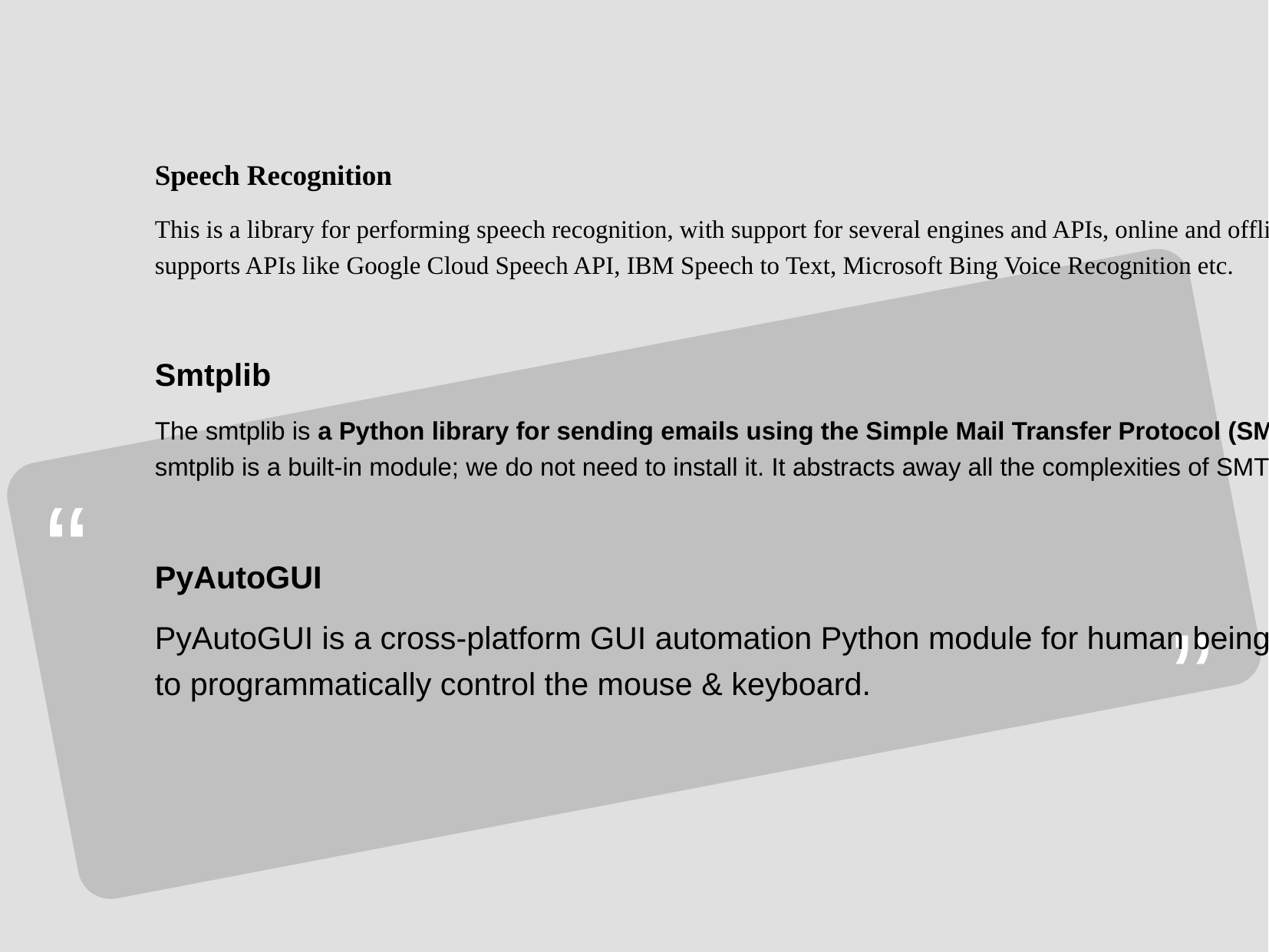

Speech Recognition
This is a library for performing speech recognition, with support for several engines and APIs, online and offline. It supports APIs like Google Cloud Speech API, IBM Speech to Text, Microsoft Bing Voice Recognition etc.

Smtplib
The smtplib is a Python library for sending emails using the Simple Mail Transfer Protocol (SMTP). The smtplib is a built-in module; we do not need to install it. It abstracts away all the complexities of SMTP.

PyAutoGUI
PyAutoGUI is a cross-platform GUI automation Python module for human beings. Used to programmatically control the mouse & keyboard.